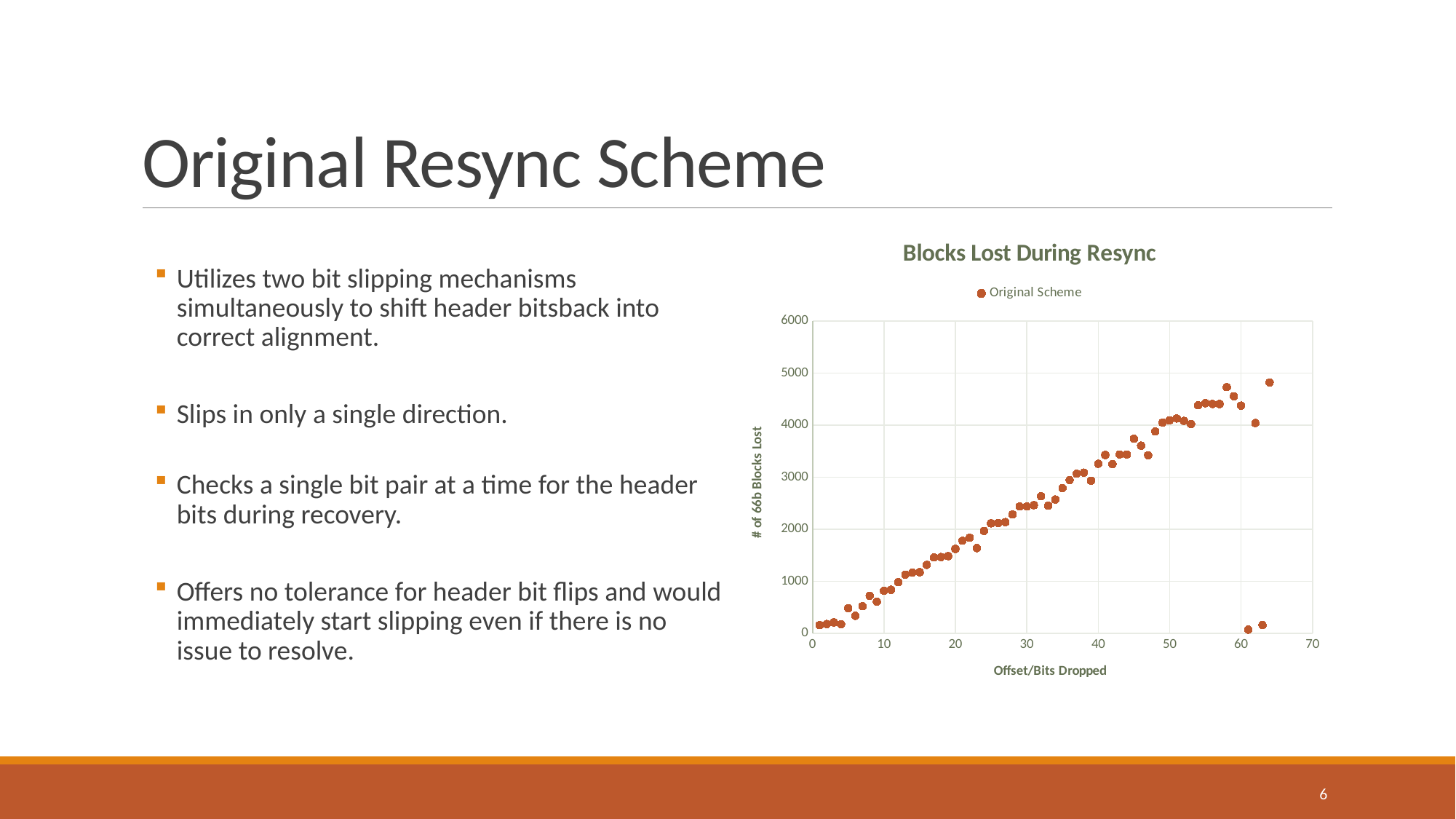

# Original Resync Scheme

Utilizes two bit slipping mechanisms simultaneously to shift header bitsback into correct alignment.

Slips in only a single direction.

Checks a single bit pair at a time for the header bits during recovery.

Offers no tolerance for header bit flips and would immediately start slipping even if there is no issue to resolve.

### Chart: Blocks Lost During Resync

| Category |  |
|---|---|
6